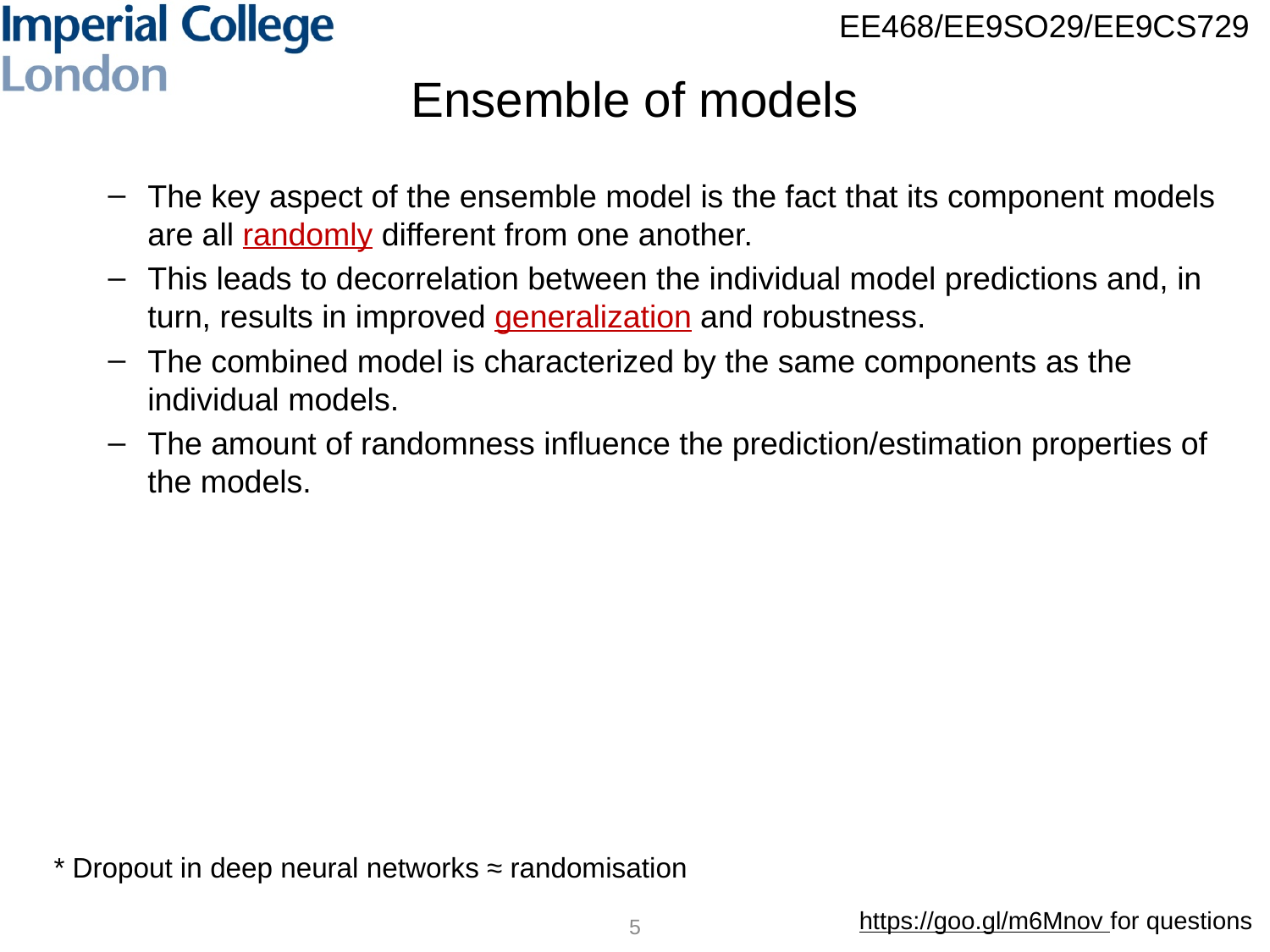

# Ensemble of models
The key aspect of the ensemble model is the fact that its component models are all randomly different from one another.
This leads to decorrelation between the individual model predictions and, in turn, results in improved generalization and robustness.
The combined model is characterized by the same components as the individual models.
The amount of randomness influence the prediction/estimation properties of the models.
* Dropout in deep neural networks ≈ randomisation
5